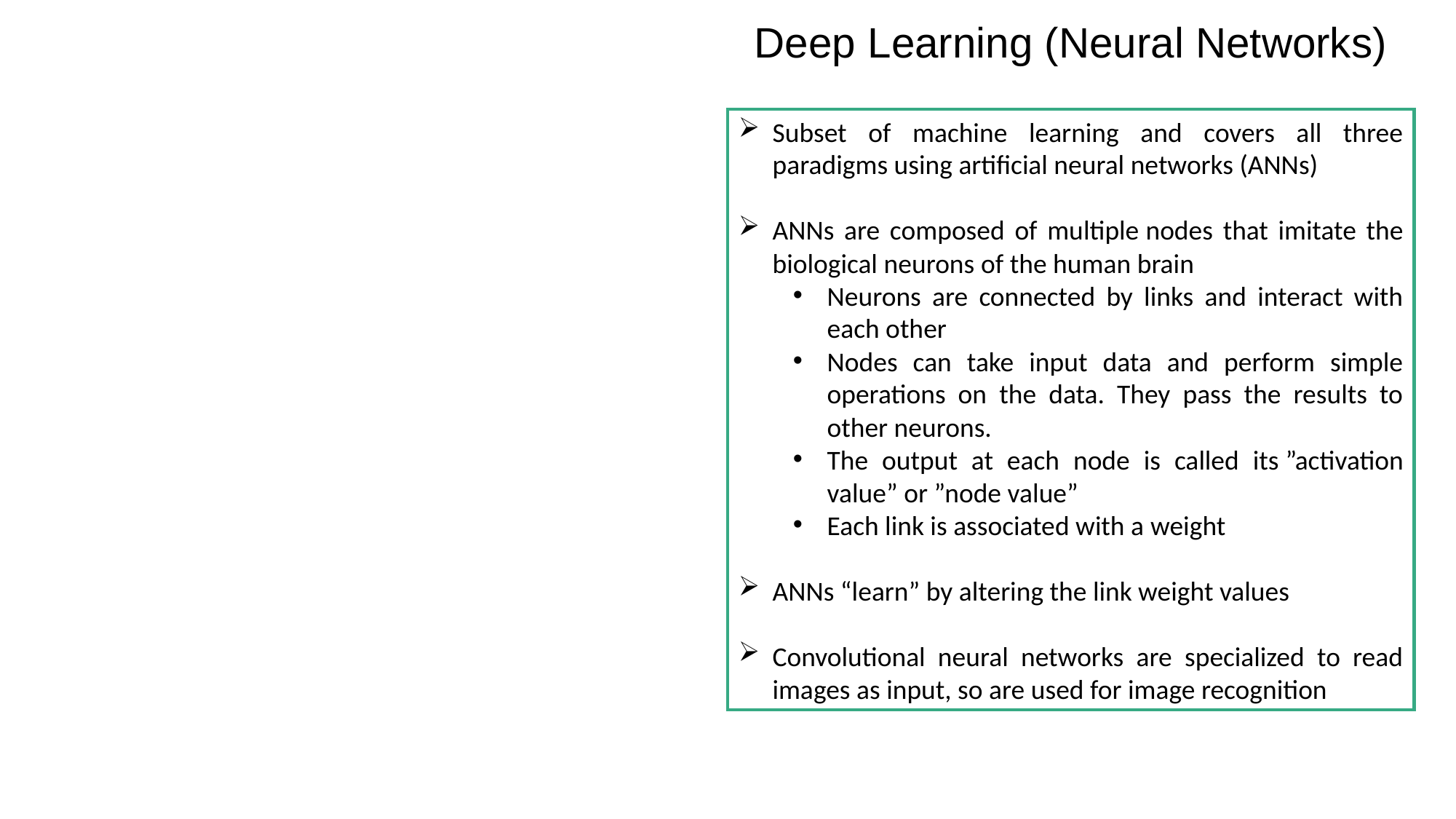

Deep Learning (Neural Networks)
Subset of machine learning and covers all three paradigms using artificial neural networks (ANNs)

ANNs are composed of multiple nodes that imitate the biological neurons of the human brain
Neurons are connected by links and interact with each other
Nodes can take input data and perform simple operations on the data. They pass the results to other neurons.
The output at each node is called its ”activation value” or ”node value”
Each link is associated with a weight

ANNs “learn” by altering the link weight values

Convolutional neural networks are specialized to read images as input, so are used for image recognition
51